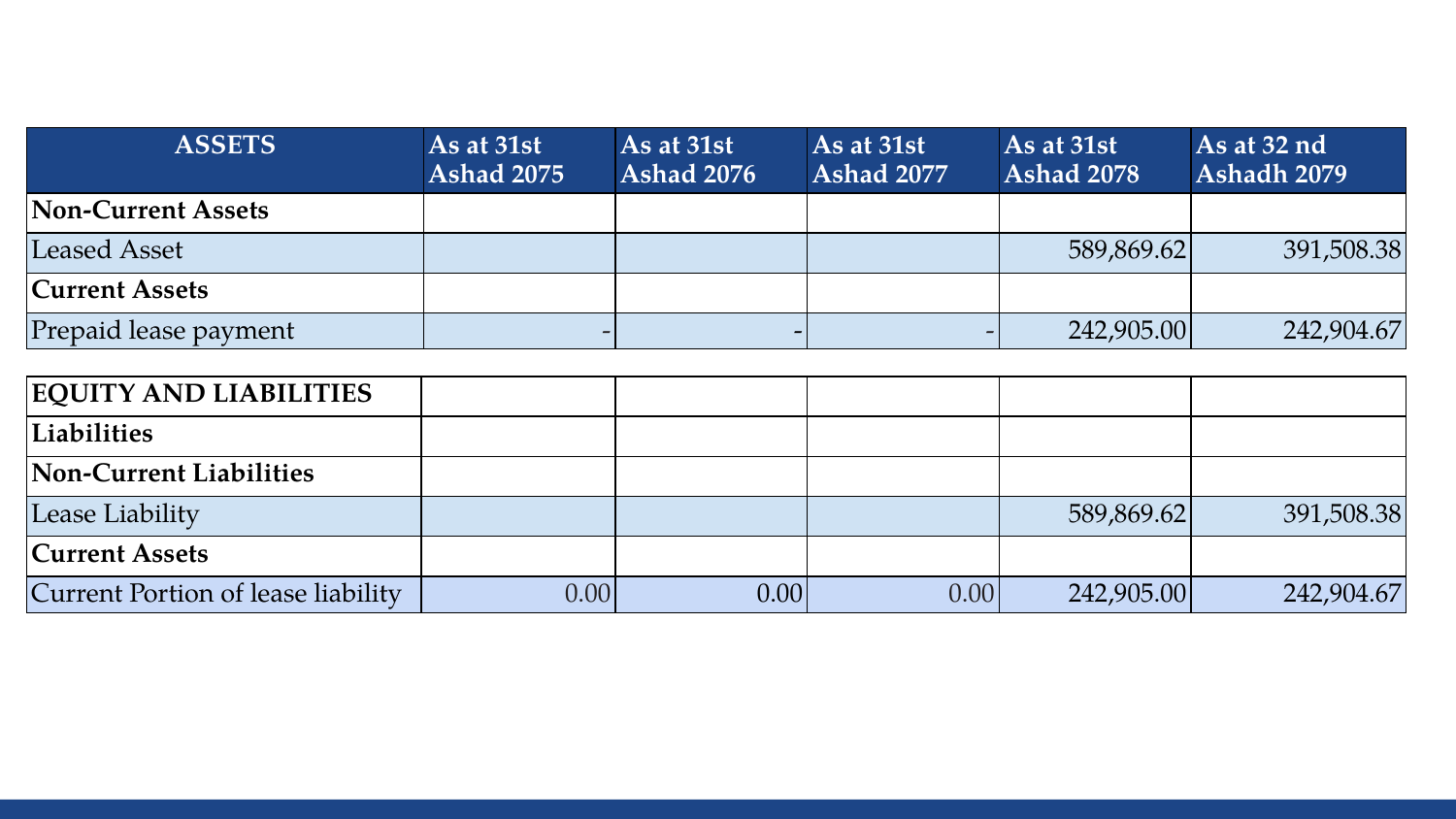

| ASSETS | As at 31st Ashad 2075 | As at 31st Ashad 2076 | As at 31st Ashad 2077 | As at 31st Ashad 2078 | As at 32 nd Ashadh 2079 |
| --- | --- | --- | --- | --- | --- |
| Non-Current Assets |  |  |  |  |  |
| Leased Asset |  |  |  | 589,869.62 | 391,508.38 |
| Current Assets |  |  |  |  |  |
| Prepaid lease payment | - | - | - | 242,905.00 | 242,904.67 |
| EQUITY AND LIABILITIES |  |  |  |  |  |
| --- | --- | --- | --- | --- | --- |
| Liabilities |  |  |  |  |  |
| Non-Current Liabilities |  |  |  |  |  |
| Lease Liability |  |  |  | 589,869.62 | 391,508.38 |
| Current Assets |  |  |  |  |  |
| Current Portion of lease liability | 0.00 | 0.00 | 0.00 | 242,905.00 | 242,904.67 |